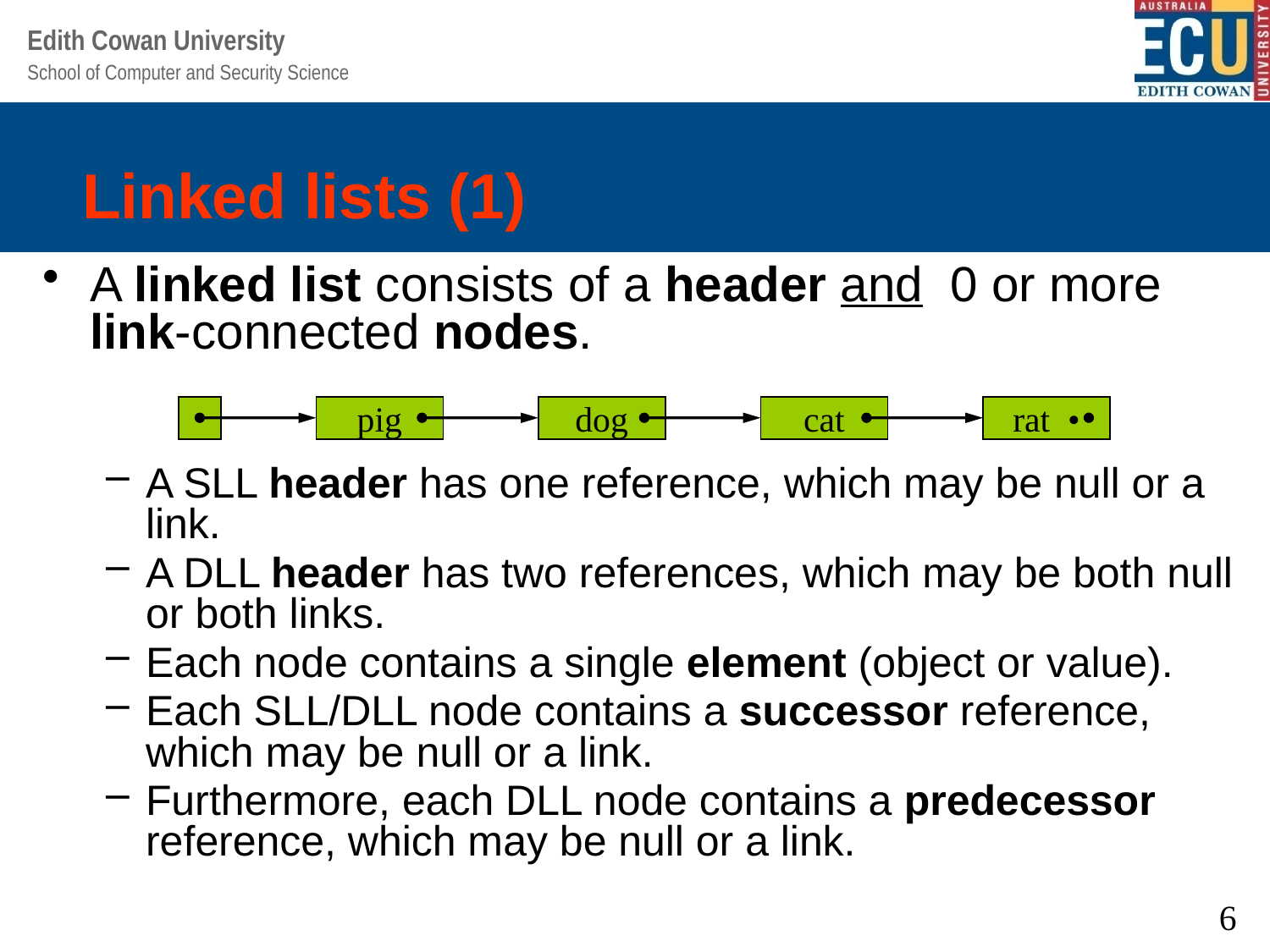

# Linked lists (1)
A linked list consists of a header and  0 or more  link-connected nodes.

A SLL header has one reference, which may be null or a link.
A DLL header has two references, which may be both null or both links.
Each node contains a single element (object or value).
Each SLL/DLL node contains a successor reference, which may be null or a link.
Furthermore, each DLL node contains a predecessor reference, which may be null or a link.

pig
dog
cat
rat  •

6